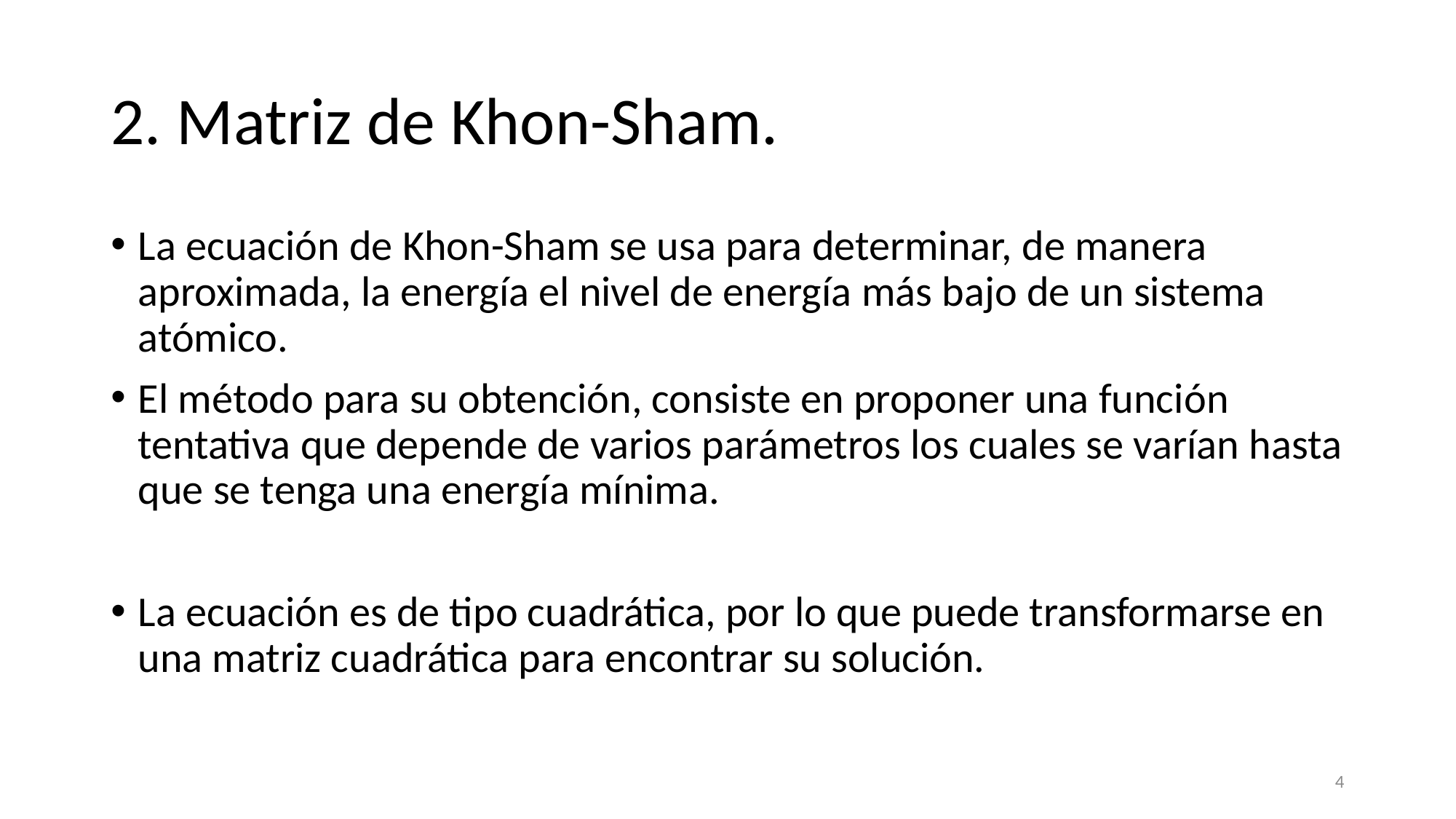

# 2. Matriz de Khon-Sham.
La ecuación de Khon-Sham se usa para determinar, de manera aproximada, la energía el nivel de energía más bajo de un sistema atómico.
El método para su obtención, consiste en proponer una función tentativa que depende de varios parámetros los cuales se varían hasta que se tenga una energía mínima.

La ecuación es de tipo cuadrática, por lo que puede transformarse en una matriz cuadrática para encontrar su solución.

4